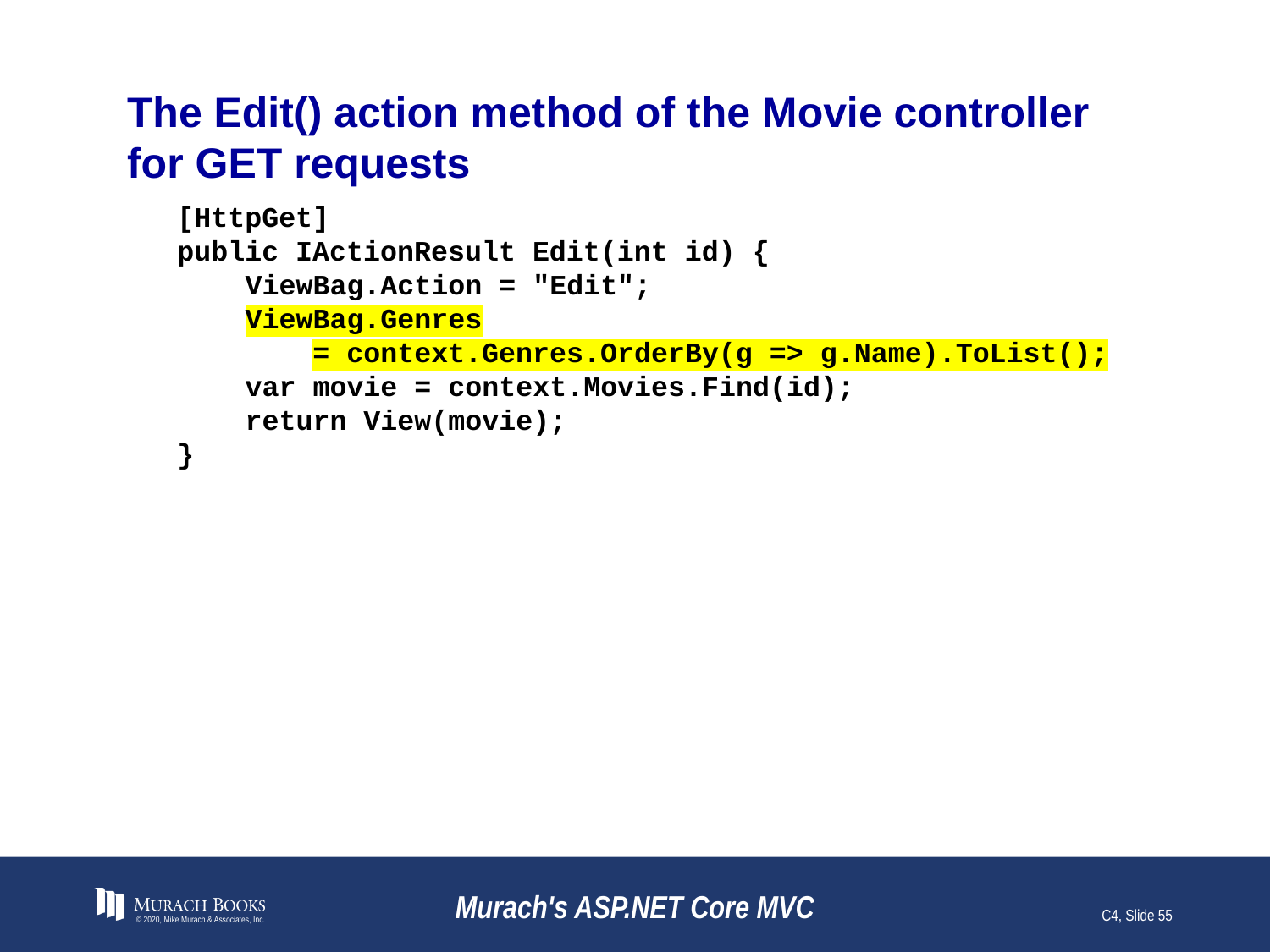

# The Edit() action method of the Movie controller for GET requests
[HttpGet]
public IActionResult Edit(int id) {
    ViewBag.Action = "Edit";
    ViewBag.Genres
        = context.Genres.OrderBy(g => g.Name).ToList();
    var movie = context.Movies.Find(id);
    return View(movie);
}

© 2020, Mike Murach & Associates, Inc.
Murach's ASP.NET Core MVC

C4, Slide 55